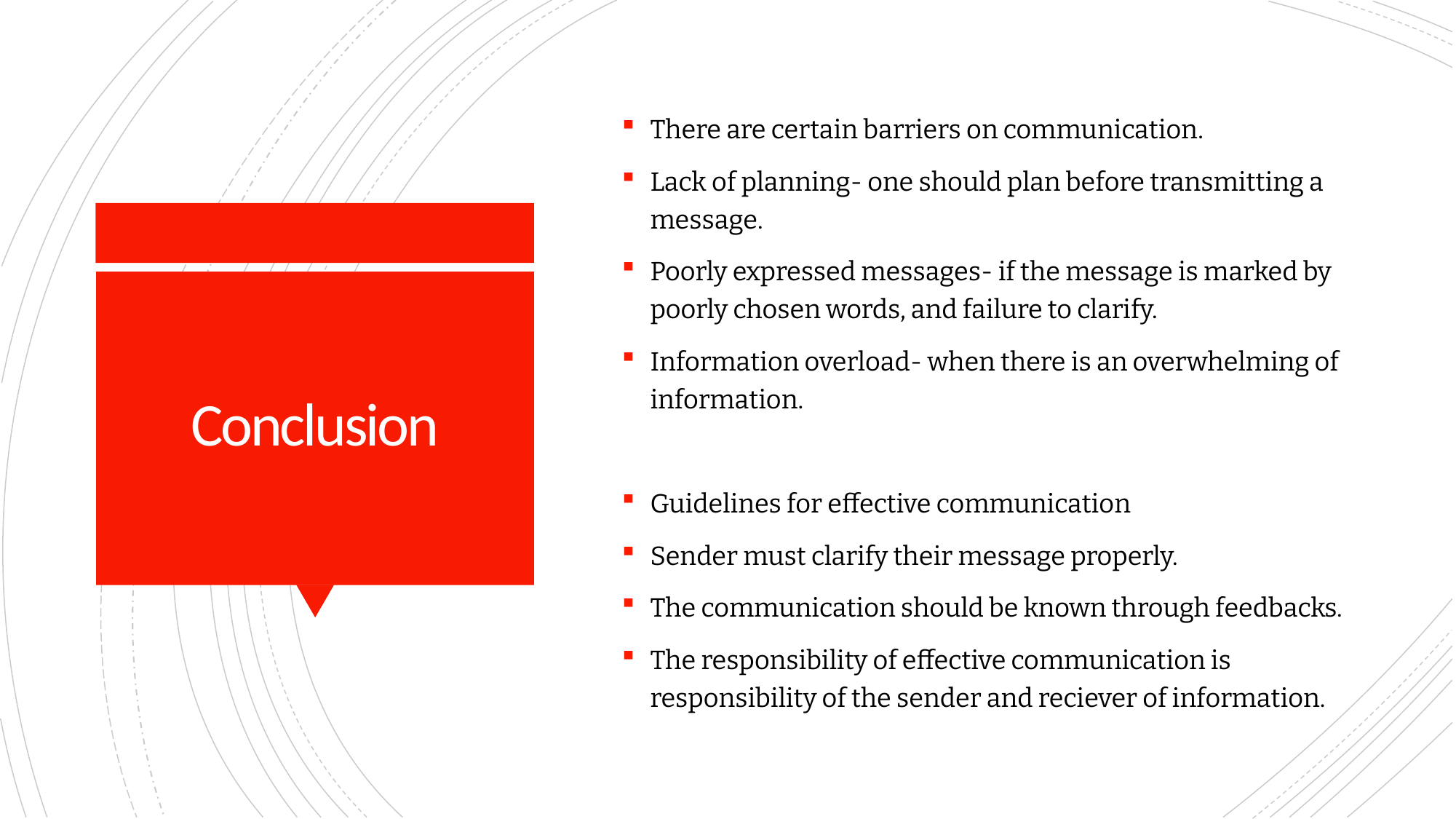

There are certain barriers on communication.
Lack of planning- one should plan before transmitting a message.
Poorly expressed messages- if the message is marked by poorly chosen words, and failure to clarify.
Information overload- when there is an overwhelming of information.

Guidelines for effective communication
Sender must clarify their message properly.
The communication should be known through feedbacks.
The responsibility of effective communication is responsibility of the sender and reciever of information.
# Conclusion